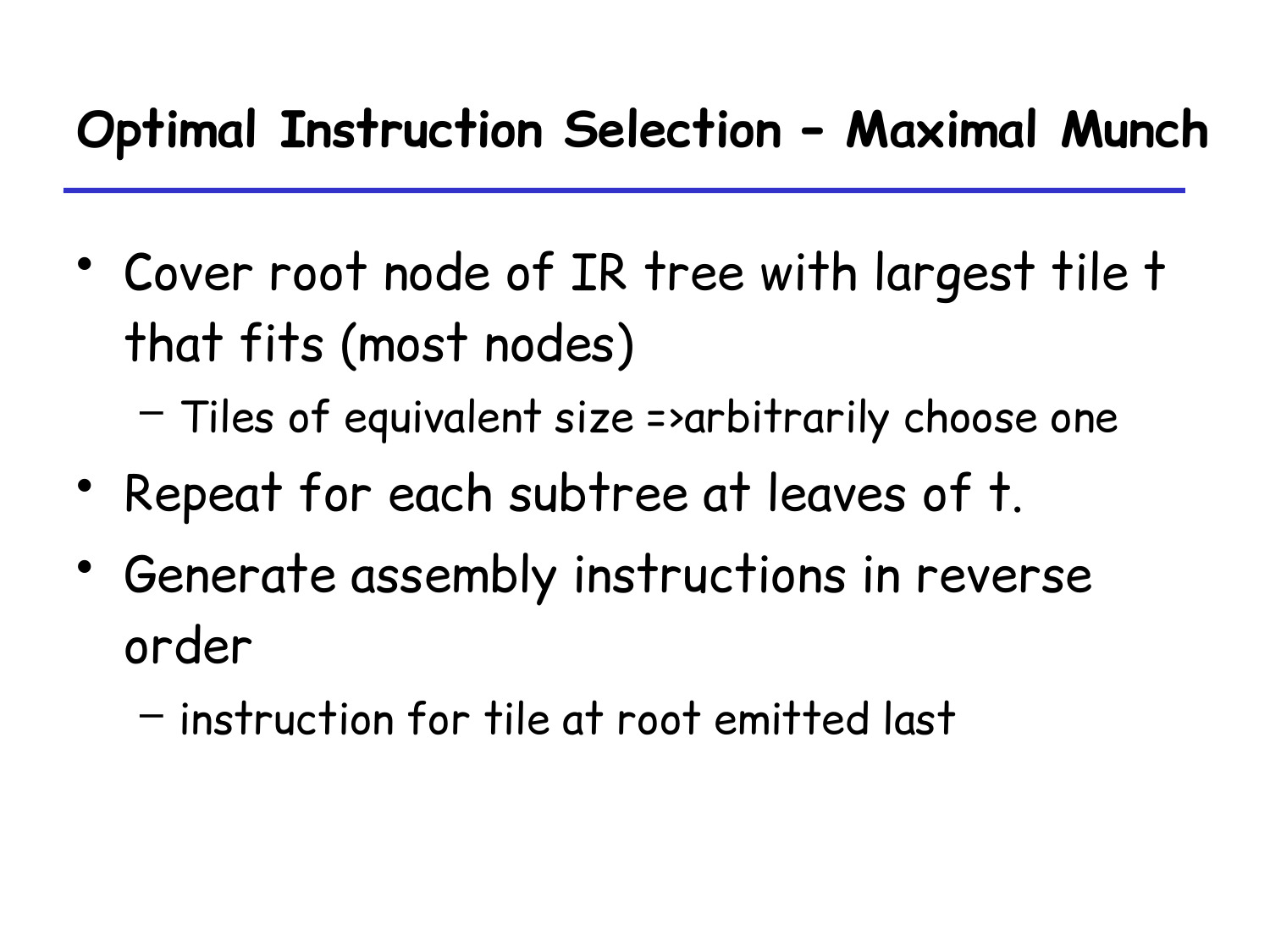

# Optimal Instruction Selection – Maximal Munch
Cover root node of IR tree with largest tile t that fits (most nodes)
Tiles of equivalent size =>arbitrarily choose one
Repeat for each subtree at leaves of t.
Generate assembly instructions in reverse order
instruction for tile at root emitted last

16